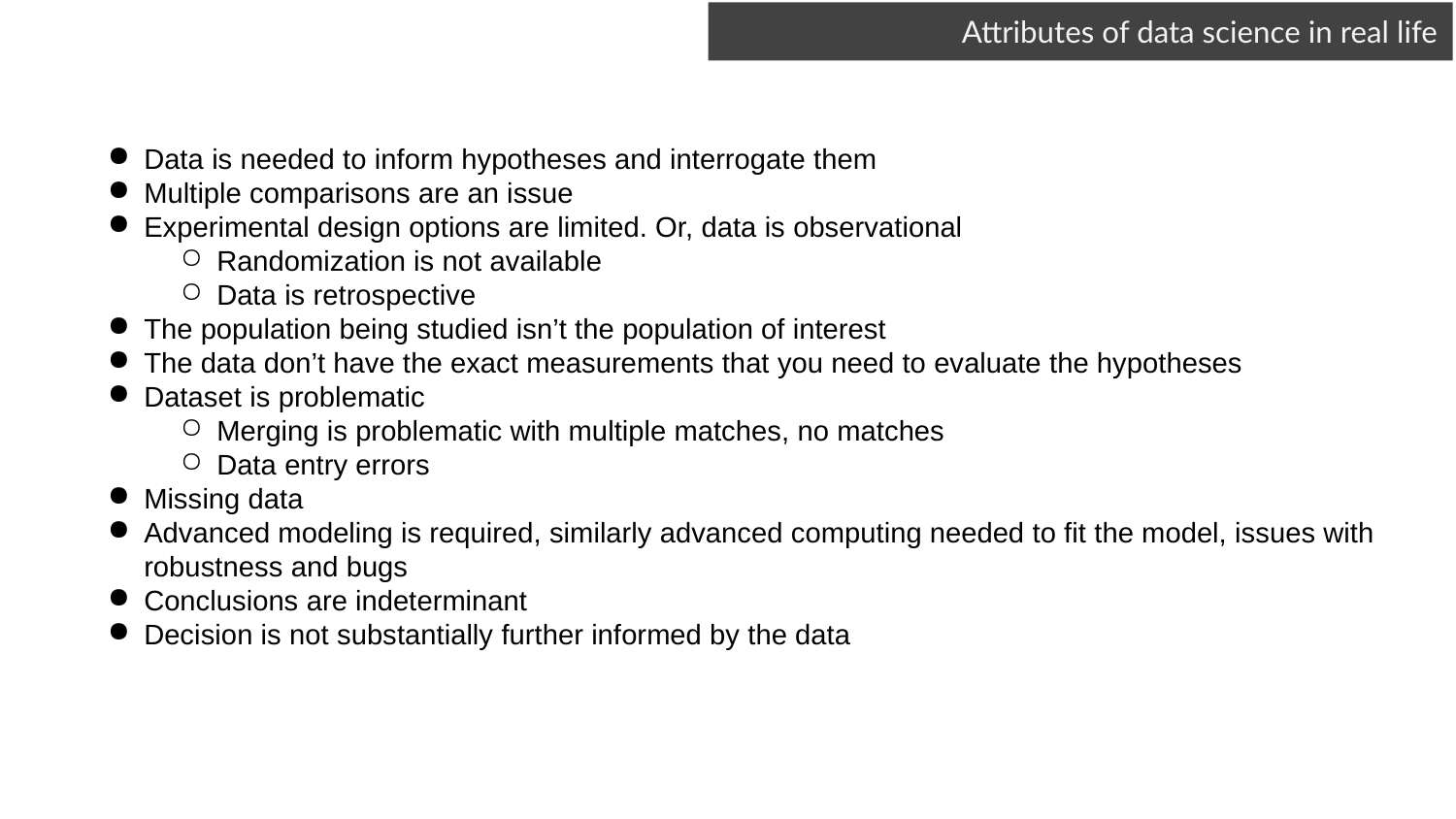

# Attributes of data science in real life
Data is needed to inform hypotheses and interrogate them
Multiple comparisons are an issue
Experimental design options are limited. Or, data is observational
Randomization is not available
Data is retrospective
The population being studied isn’t the population of interest
The data don’t have the exact measurements that you need to evaluate the hypotheses
Dataset is problematic
Merging is problematic with multiple matches, no matches
Data entry errors
Missing data
Advanced modeling is required, similarly advanced computing needed to fit the model, issues with robustness and bugs
Conclusions are indeterminant
Decision is not substantially further informed by the data